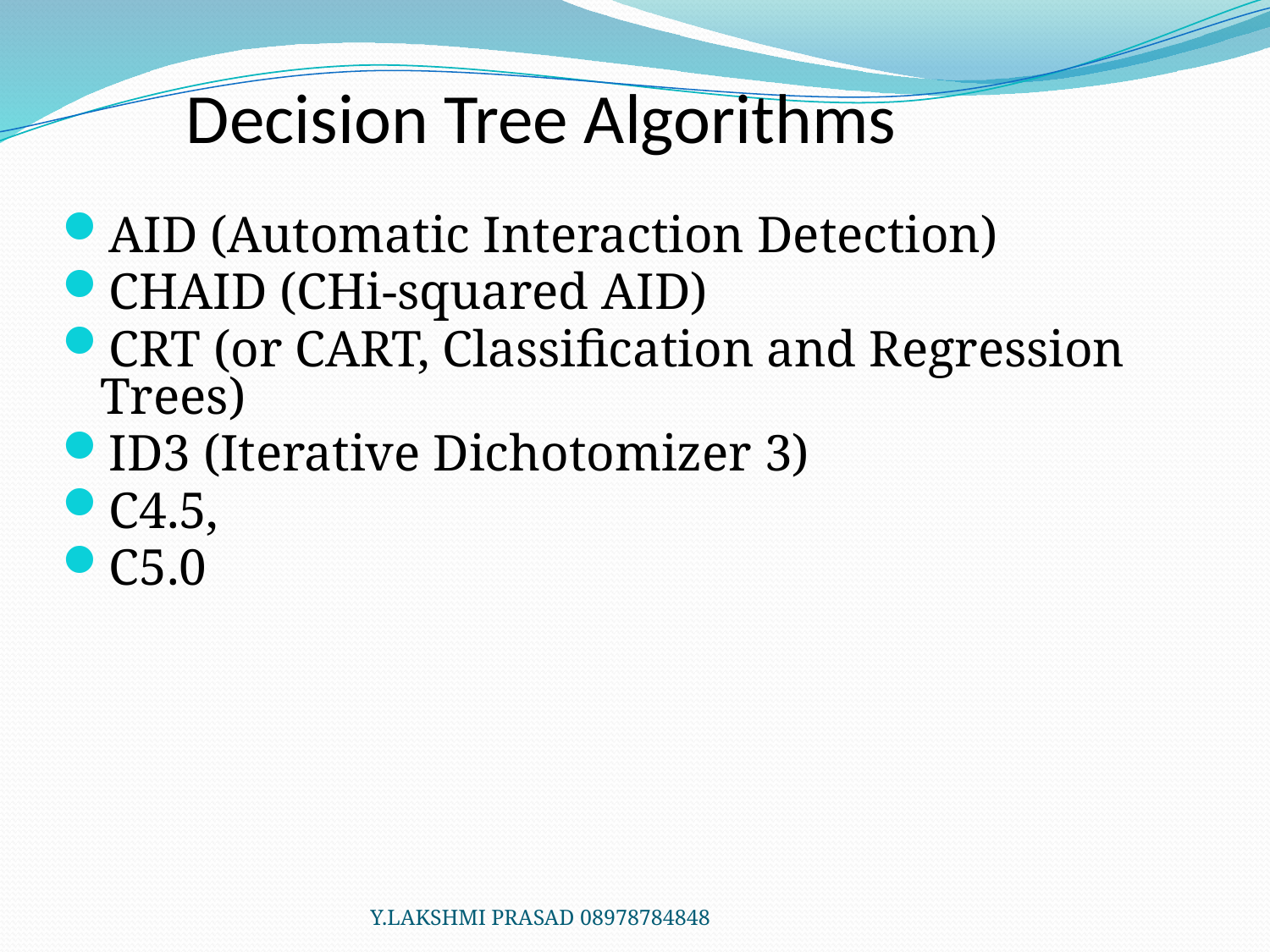

# Decision Tree Algorithms
AID (Automatic Interaction Detection)
CHAID (CHi-squared AID)
CRT (or CART, Classification and Regression Trees)
ID3 (Iterative Dichotomizer 3)
C4.5,
C5.0
Y.LAKSHMI PRASAD 08978784848